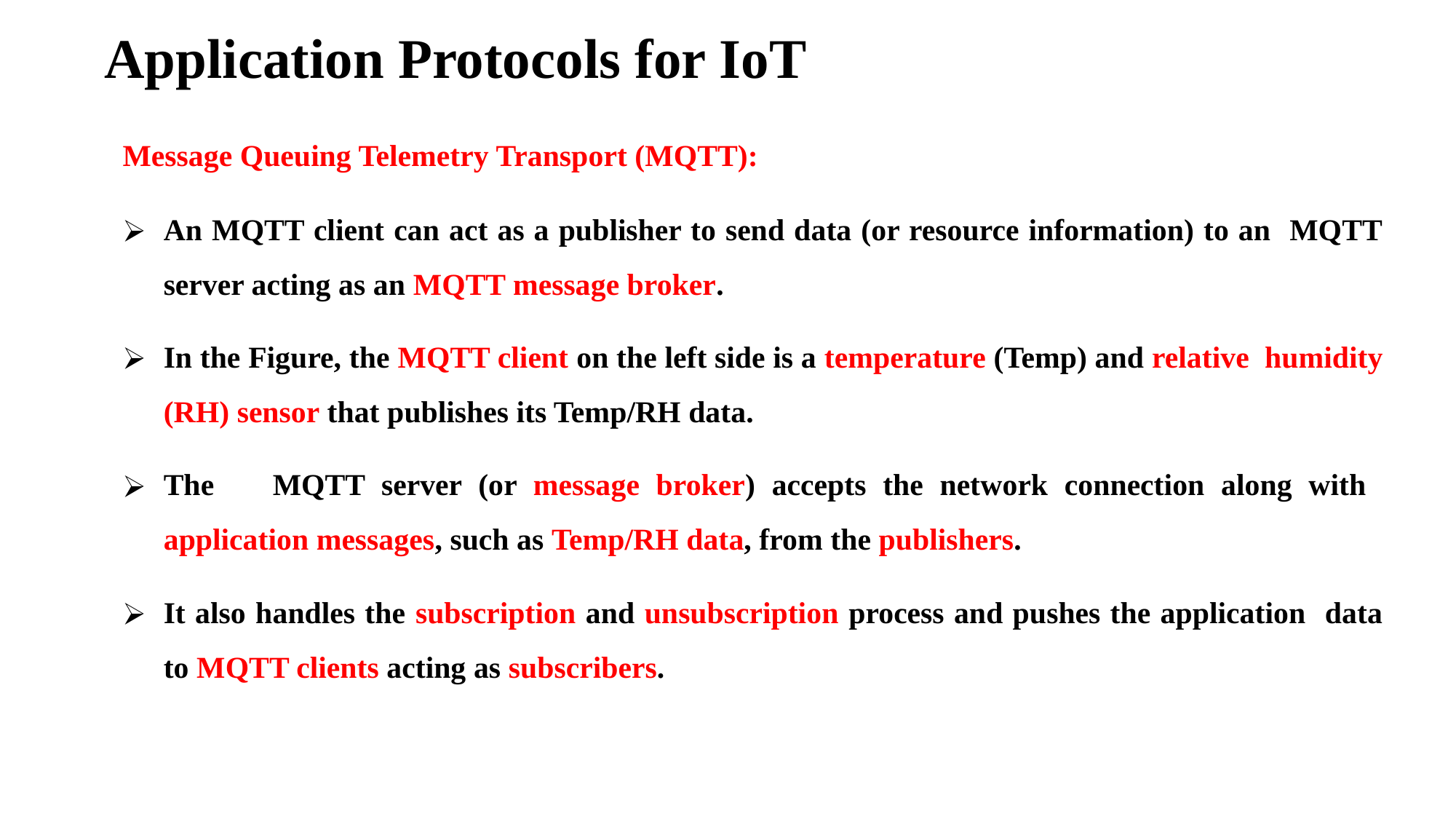

# Application Protocols for IoT
Message Queuing Telemetry Transport (MQTT):
An MQTT client can act as a publisher to send data (or resource information) to an  MQTT server acting as an MQTT message broker.
In the Figure, the MQTT client on the left side is a temperature (Temp) and relative  humidity (RH) sensor that publishes its Temp/RH data.
The	MQTT server (or message broker) accepts the network connection along with  application messages, such as Temp/RH data, from the publishers.
It also handles the subscription and unsubscription process and pushes the application  data to MQTT clients acting as subscribers.